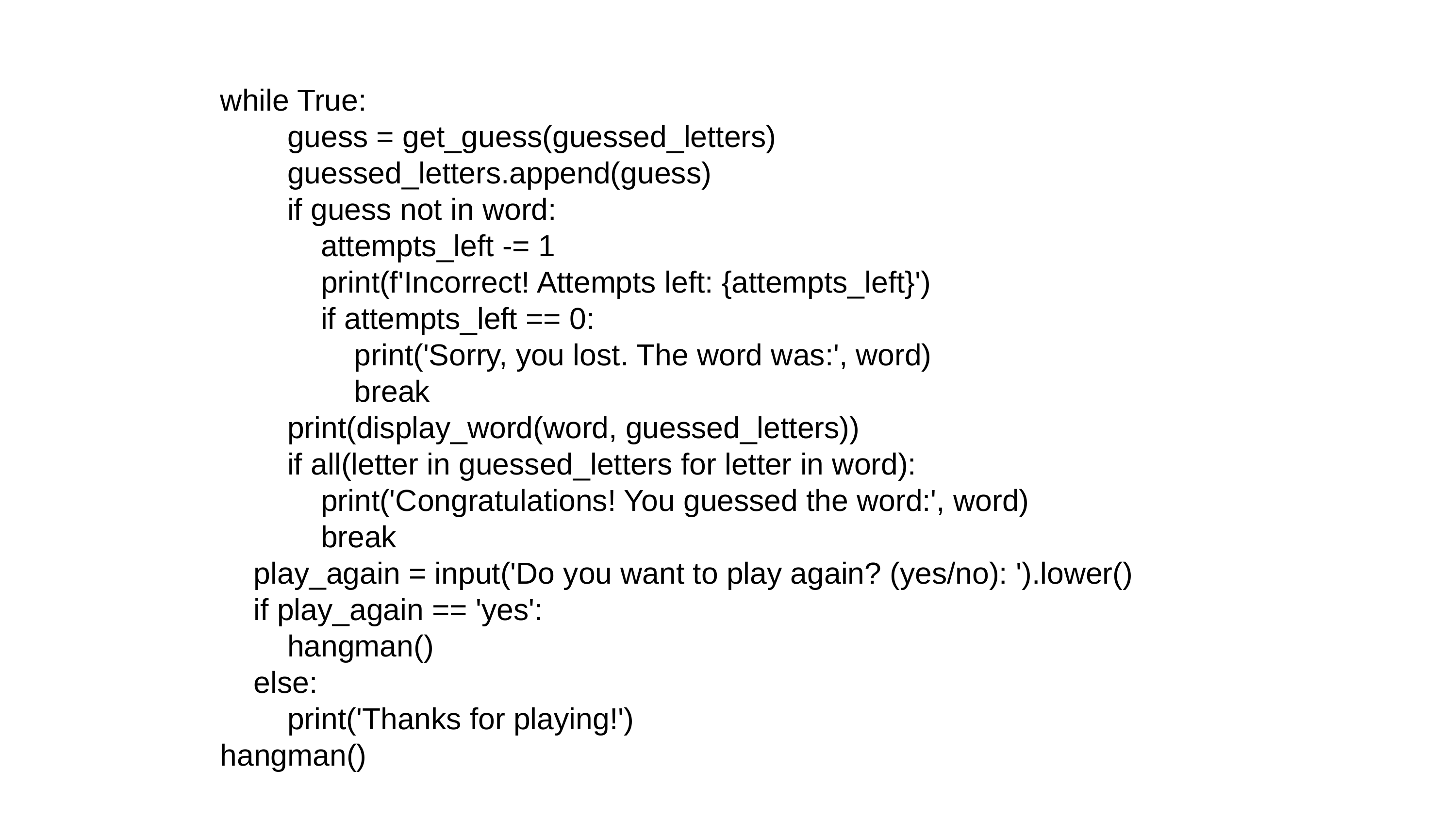

while True:
        guess = get_guess(guessed_letters)
        guessed_letters.append(guess)
        if guess not in word:
            attempts_left -= 1
            print(f'Incorrect! Attempts left: {attempts_left}')
            if attempts_left == 0:
                print('Sorry, you lost. The word was:', word)
                break
        print(display_word(word, guessed_letters))
        if all(letter in guessed_letters for letter in word):
            print('Congratulations! You guessed the word:', word)
            break
    play_again = input('Do you want to play again? (yes/no): ').lower()
    if play_again == 'yes':
        hangman()
    else:
        print('Thanks for playing!')
hangman()